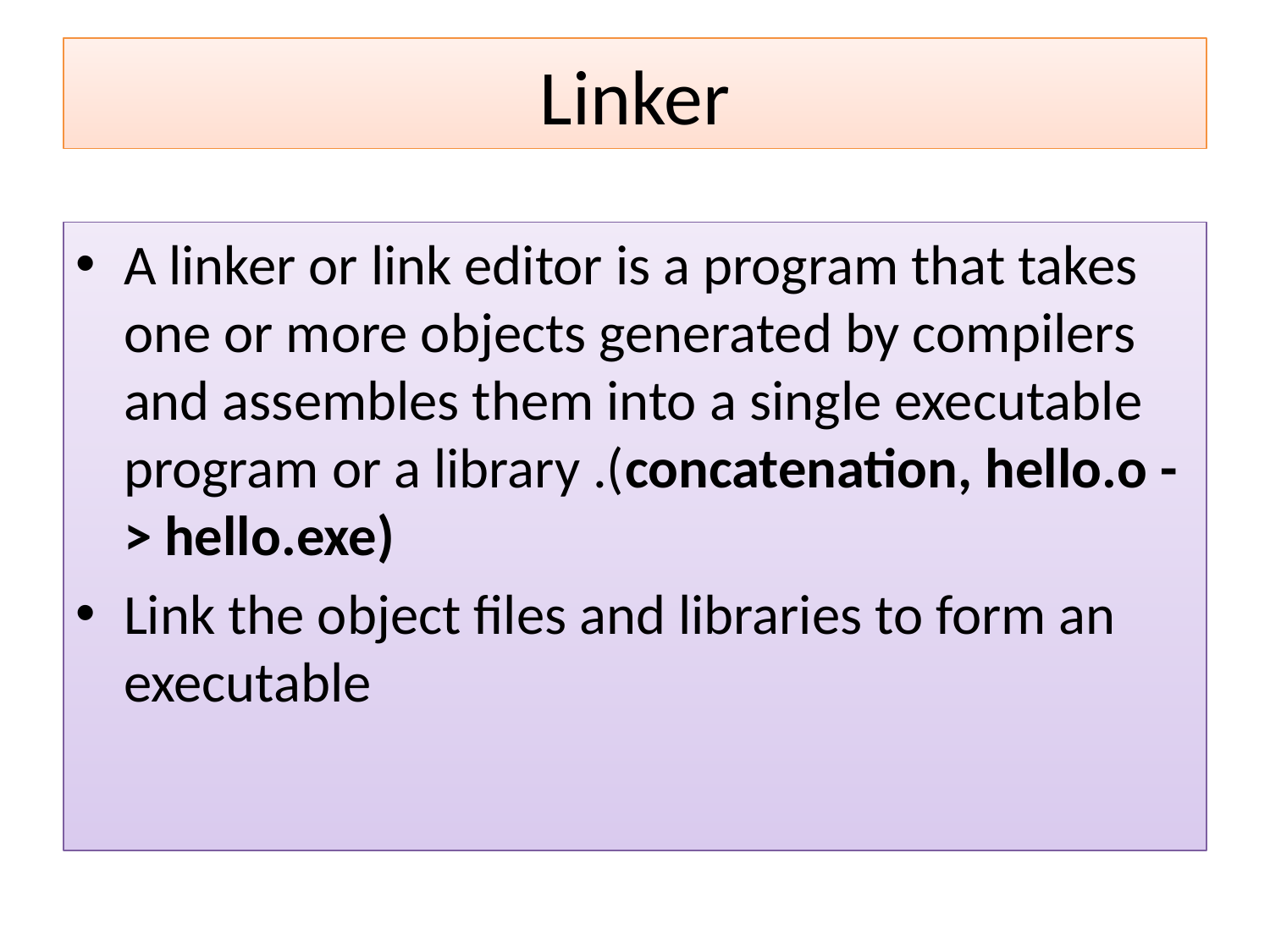

Linker
A linker or link editor is a program that takes one or more objects generated by compilers and assembles them into a single executable program or a library .(concatenation, hello.o -> hello.exe)
Link the object files and libraries to form an executable